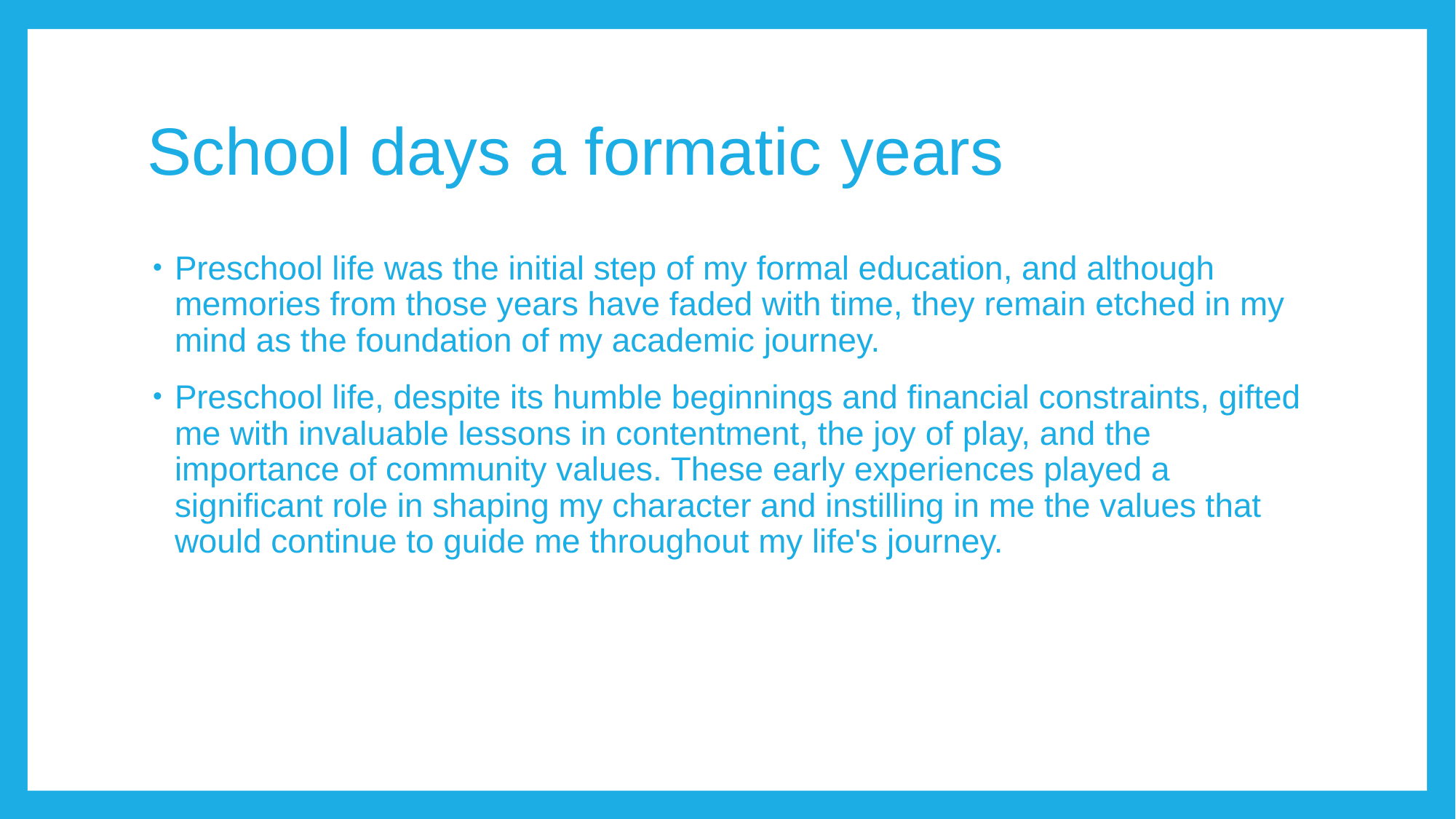

# School days a formatic years
Preschool life was the initial step of my formal education, and although memories from those years have faded with time, they remain etched in my mind as the foundation of my academic journey.
Preschool life, despite its humble beginnings and financial constraints, gifted me with invaluable lessons in contentment, the joy of play, and the importance of community values. These early experiences played a significant role in shaping my character and instilling in me the values that would continue to guide me throughout my life's journey.